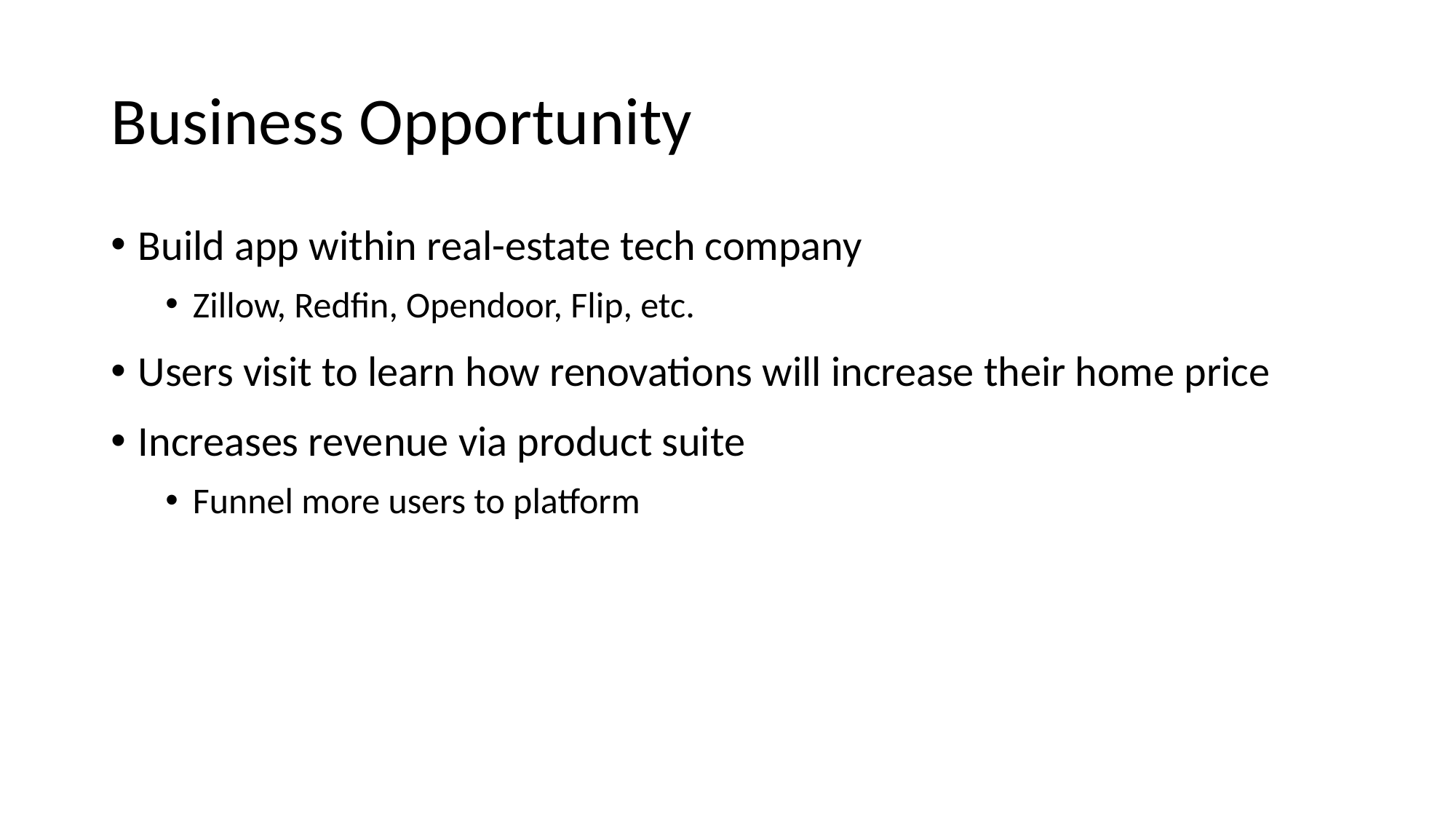

# Business Opportunity
Build app within real-estate tech company
Zillow, Redfin, Opendoor, Flip, etc.
Users visit to learn how renovations will increase their home price
Increases revenue via product suite
Funnel more users to platform